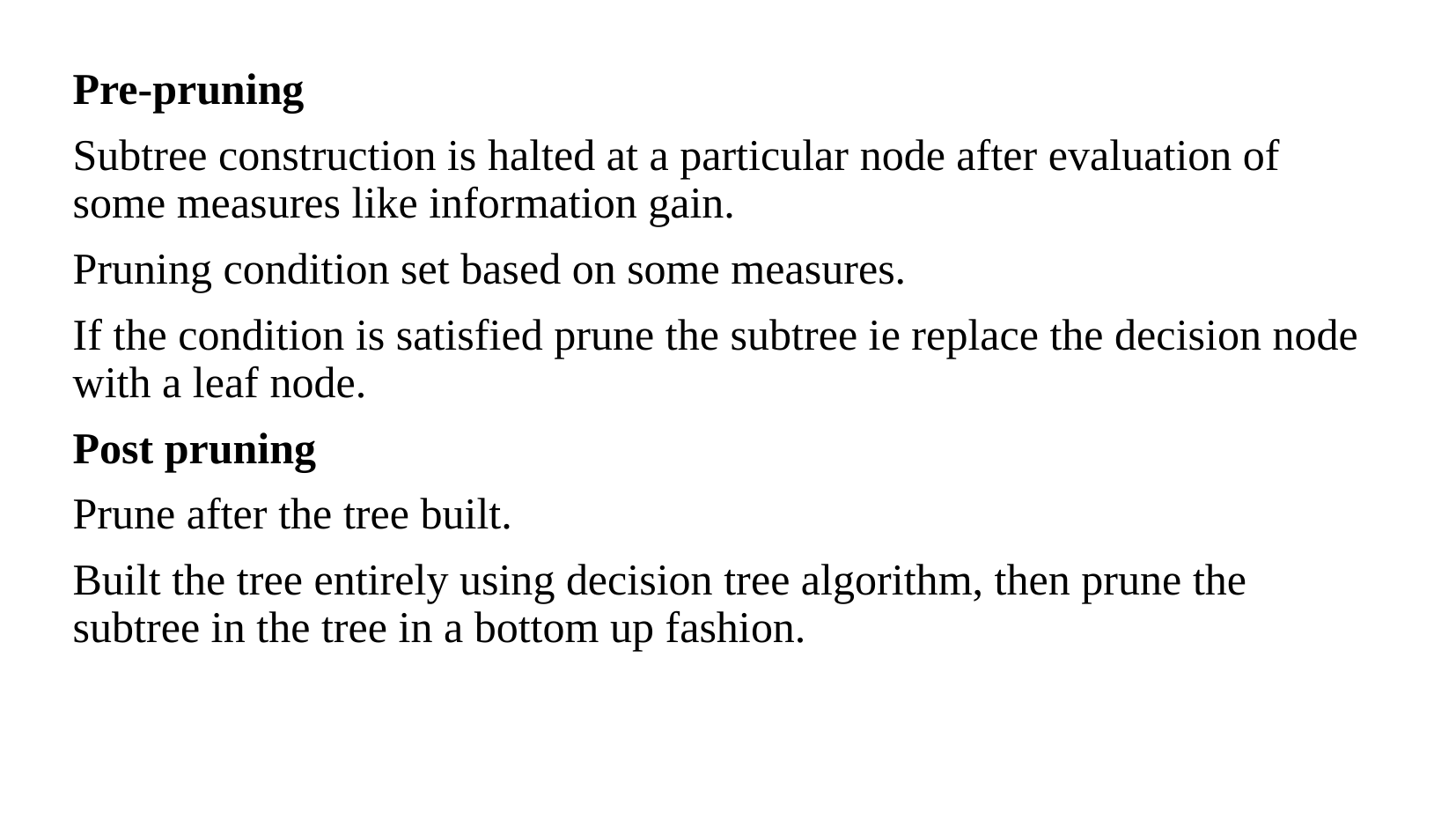

# Pre-pruning
Subtree construction is halted at a particular node after evaluation of some measures like information gain.
Pruning condition set based on some measures.
If the condition is satisfied prune the subtree ie replace the decision node with a leaf node.
Post pruning
Prune after the tree built.
Built the tree entirely using decision tree algorithm, then prune the subtree in the tree in a bottom up fashion.